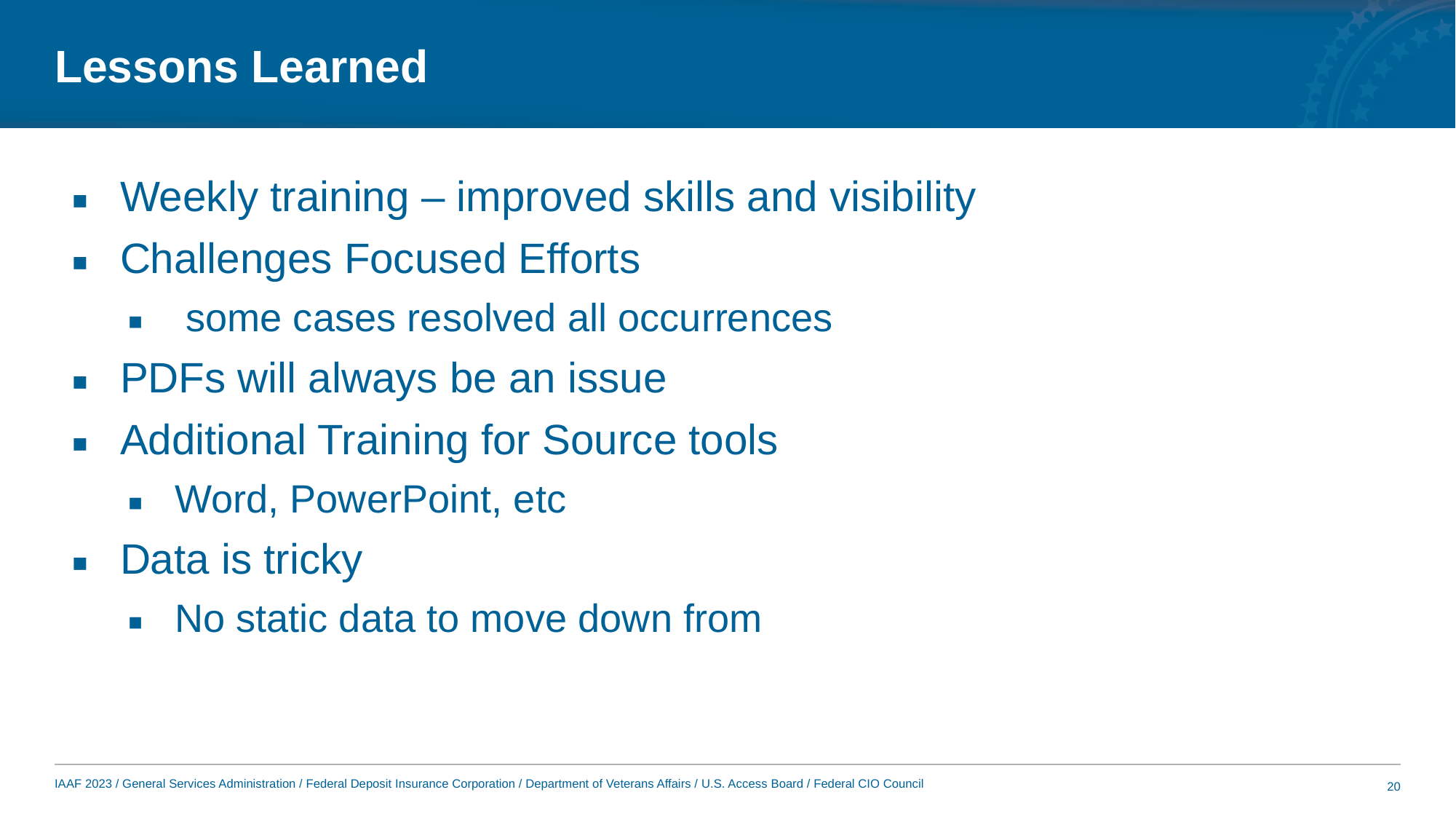

# Lessons Learned
Weekly training – improved skills and visibility
Challenges Focused Efforts
 some cases resolved all occurrences
PDFs will always be an issue
Additional Training for Source tools
Word, PowerPoint, etc
Data is tricky
No static data to move down from
20